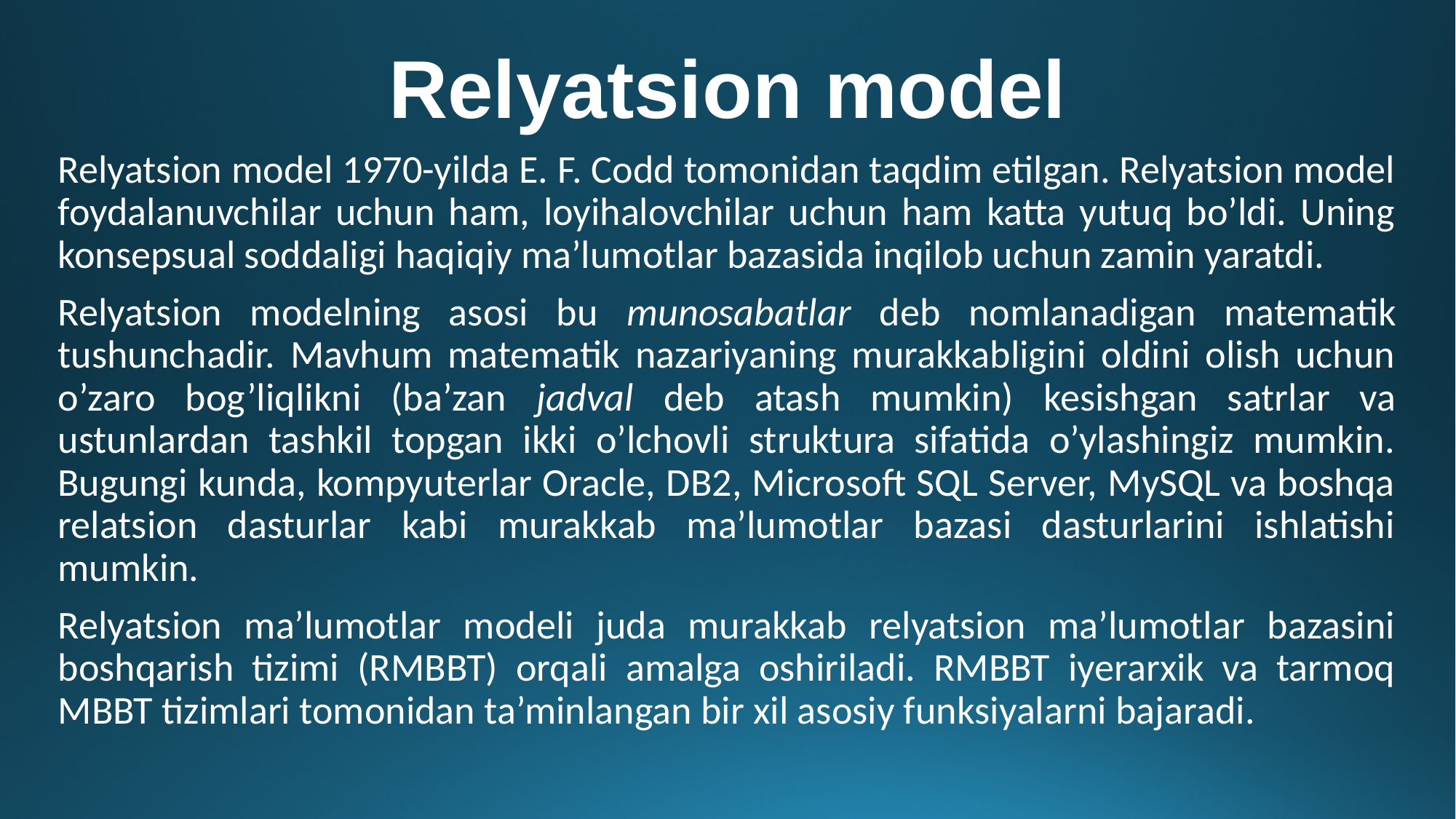

# Relyatsion model
Relyatsion model 1970-yilda E. F. Codd tomonidan taqdim etilgan. Relyatsion model foydalanuvchilar uchun ham, loyihalovchilar uchun ham katta yutuq bo’ldi. Uning konsepsual soddaligi haqiqiy ma’lumotlar bazasida inqilob uchun zamin yaratdi.
Relyatsion modelning asosi bu munosabatlar deb nomlanadigan matematik tushunchadir. Mavhum matematik nazariyaning murakkabligini oldini olish uchun o’zaro bog’liqlikni (ba’zan jadval deb atash mumkin) kesishgan satrlar va ustunlardan tashkil topgan ikki o’lchovli struktura sifatida o’ylashingiz mumkin. Bugungi kunda, kompyuterlar Oracle, DB2, Microsoft SQL Server, MySQL va boshqa relatsion dasturlar kabi murakkab ma’lumotlar bazasi dasturlarini ishlatishi mumkin.
Relyatsion ma’lumotlar modeli juda murakkab relyatsion ma’lumotlar bazasini boshqarish tizimi (RMBBT) orqali amalga oshiriladi. RMBBT iyerarxik va tarmoq MBBT tizimlari tomonidan ta’minlangan bir xil asosiy funksiyalarni bajaradi.